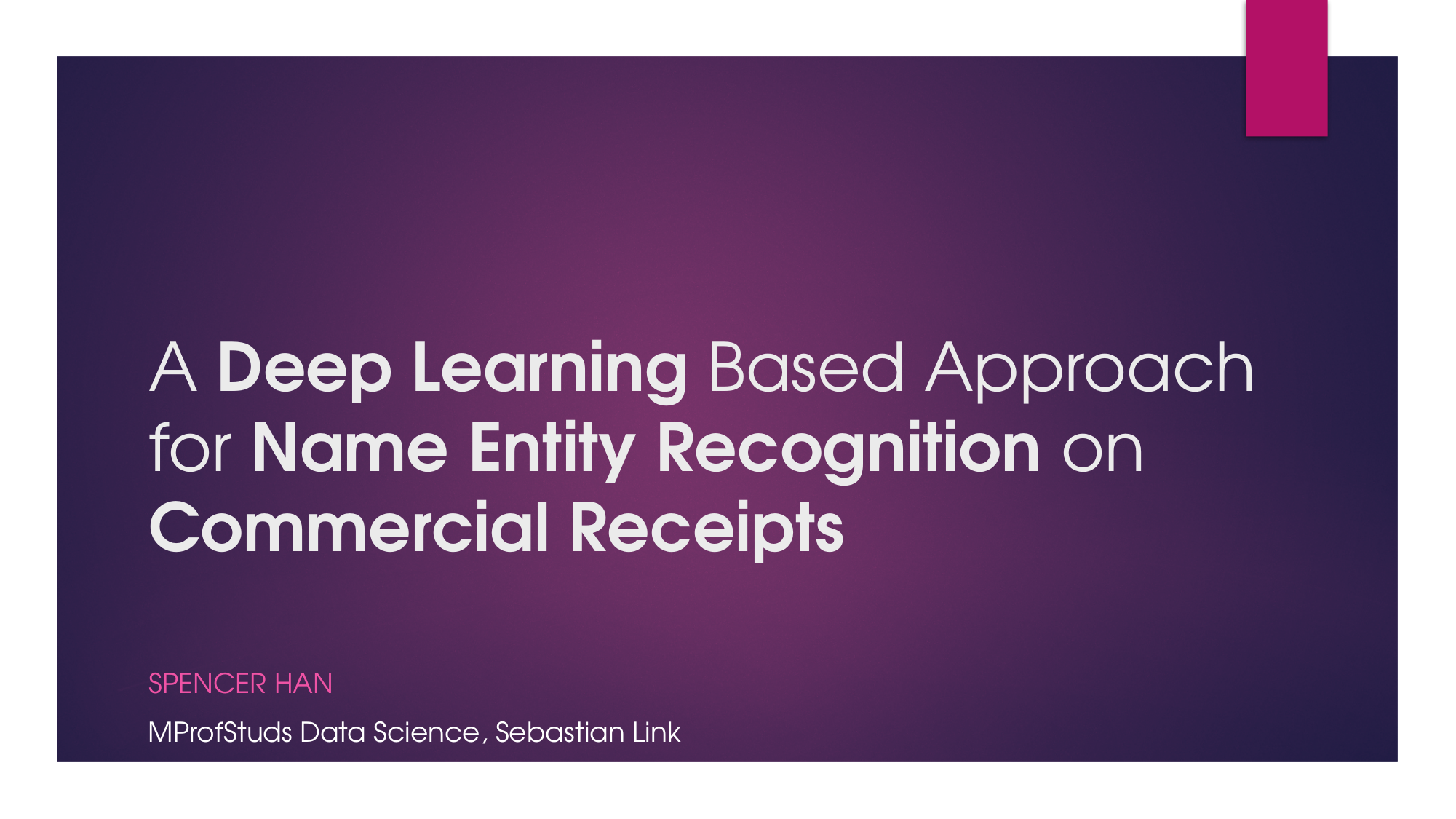

# A Deep Learning Based Approach for Name Entity Recognition on Commercial Receipts
Spencer Han
MProfStuds Data Science, Sebastian Link